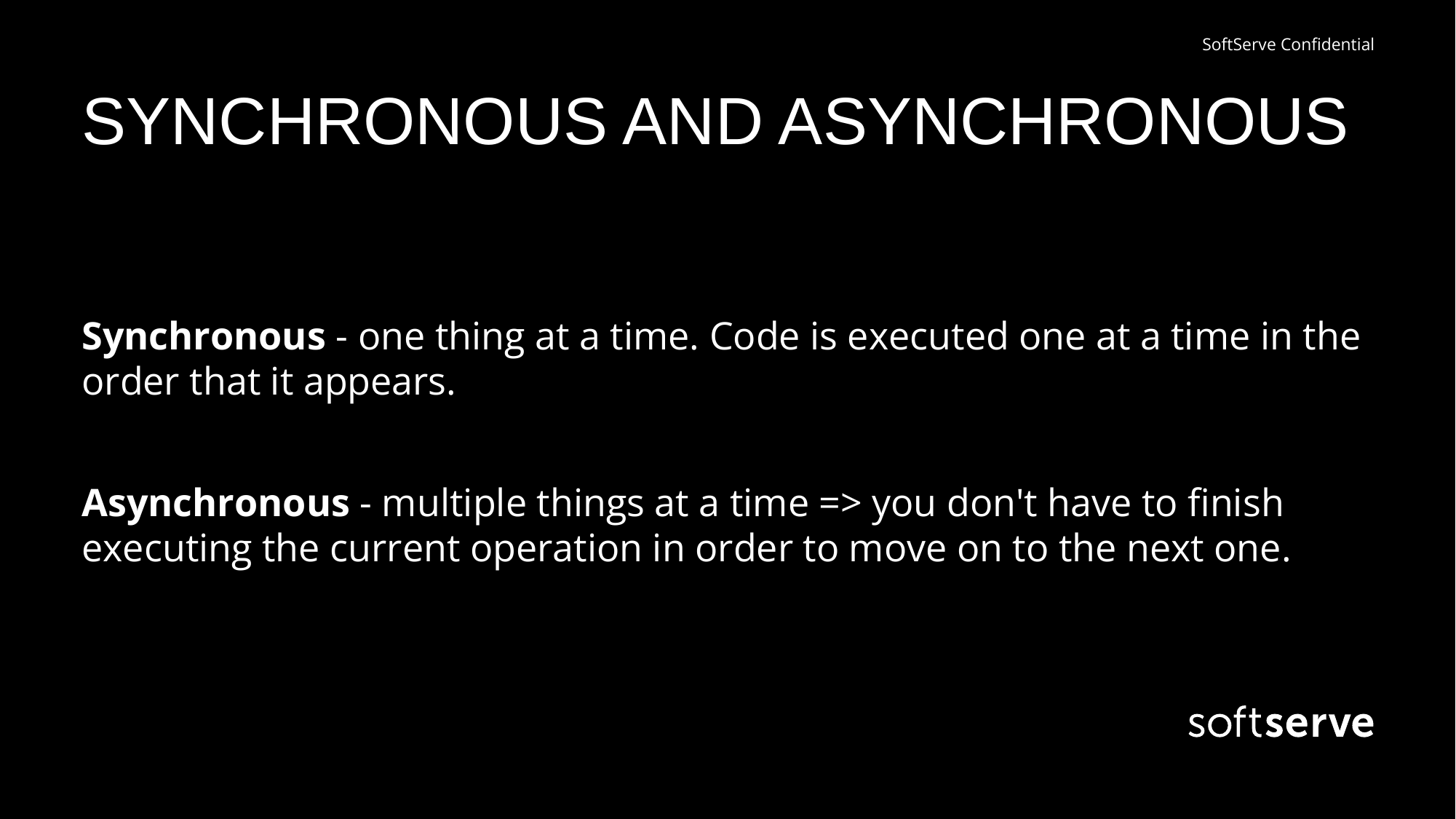

# SYNCHRONOUS AND ASYNCHRONOUS

Synchronous - one thing at a time. Code is executed one at a time in the order that it appears.

Asynchronous - multiple things at a time => you don't have to finish executing the current operation in order to move on to the next one.